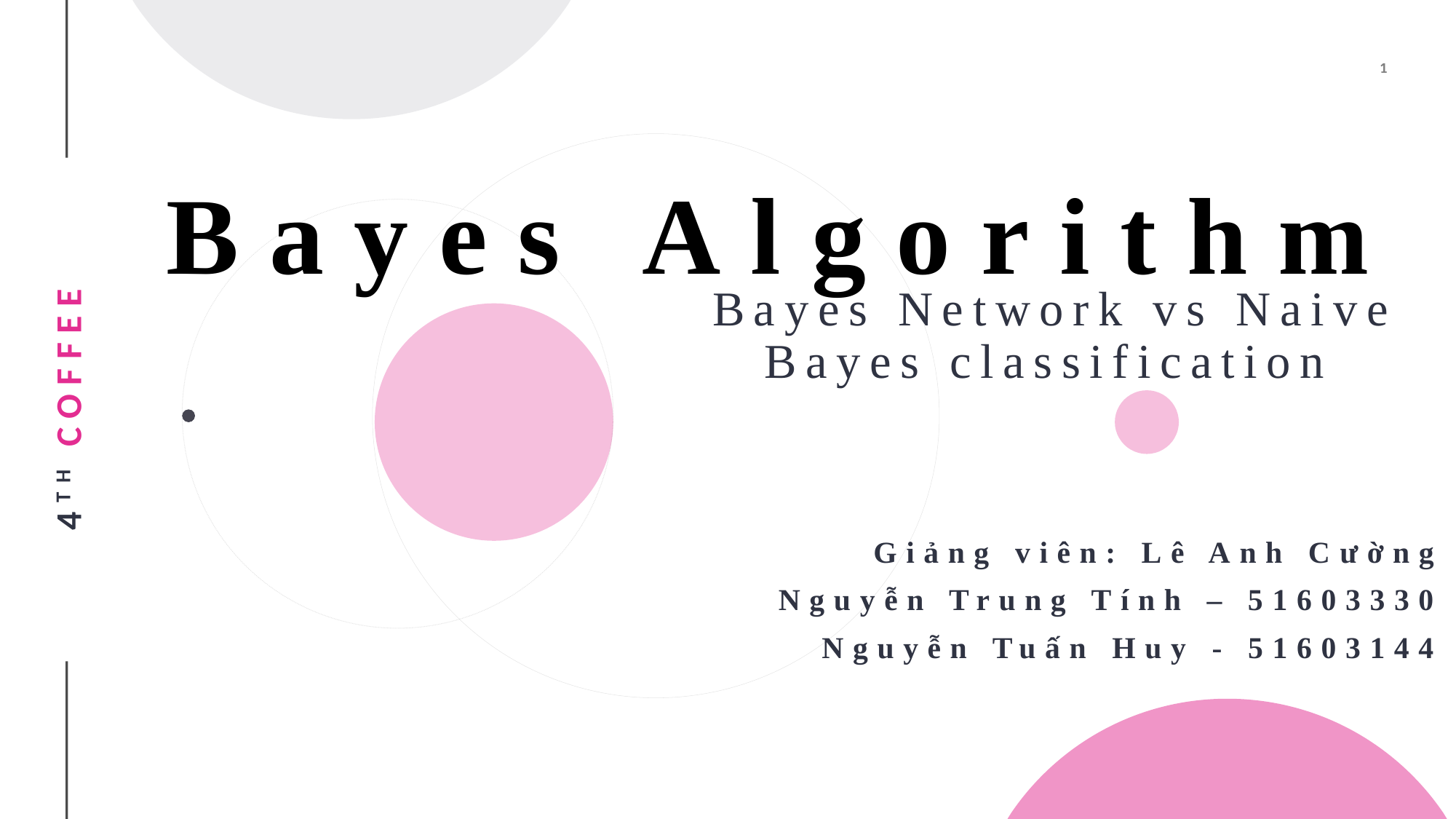

# Bayes Algorithm
Bayes Network vs Naive Bayes classification
Giảng viên: Lê Anh Cường
Nguyễn Trung Tính – 51603330
Nguyễn Tuấn Huy - 51603144